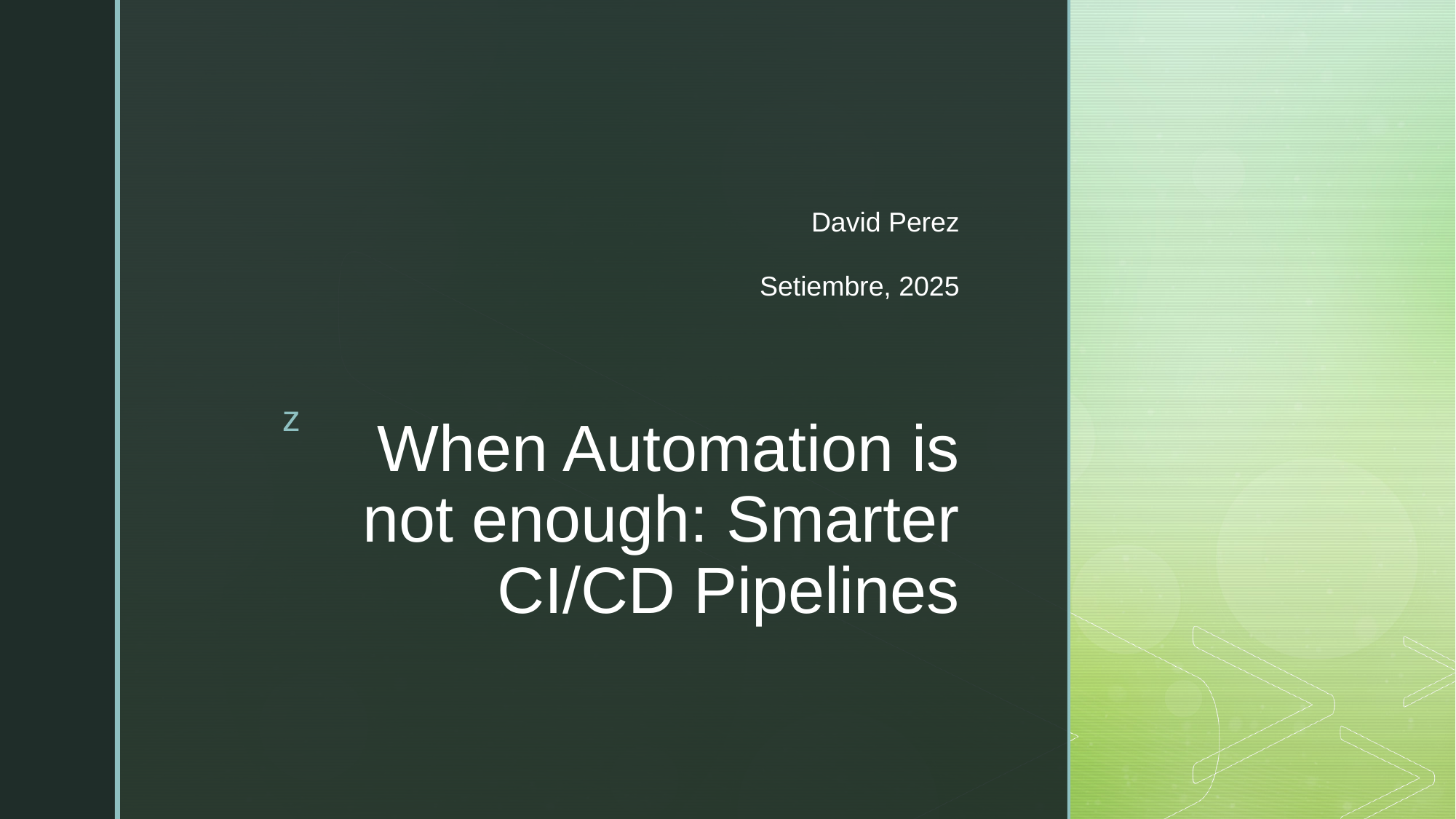

David Perez
Setiembre, 2025
# When Automation is not enough: Smarter CI/CD Pipelines